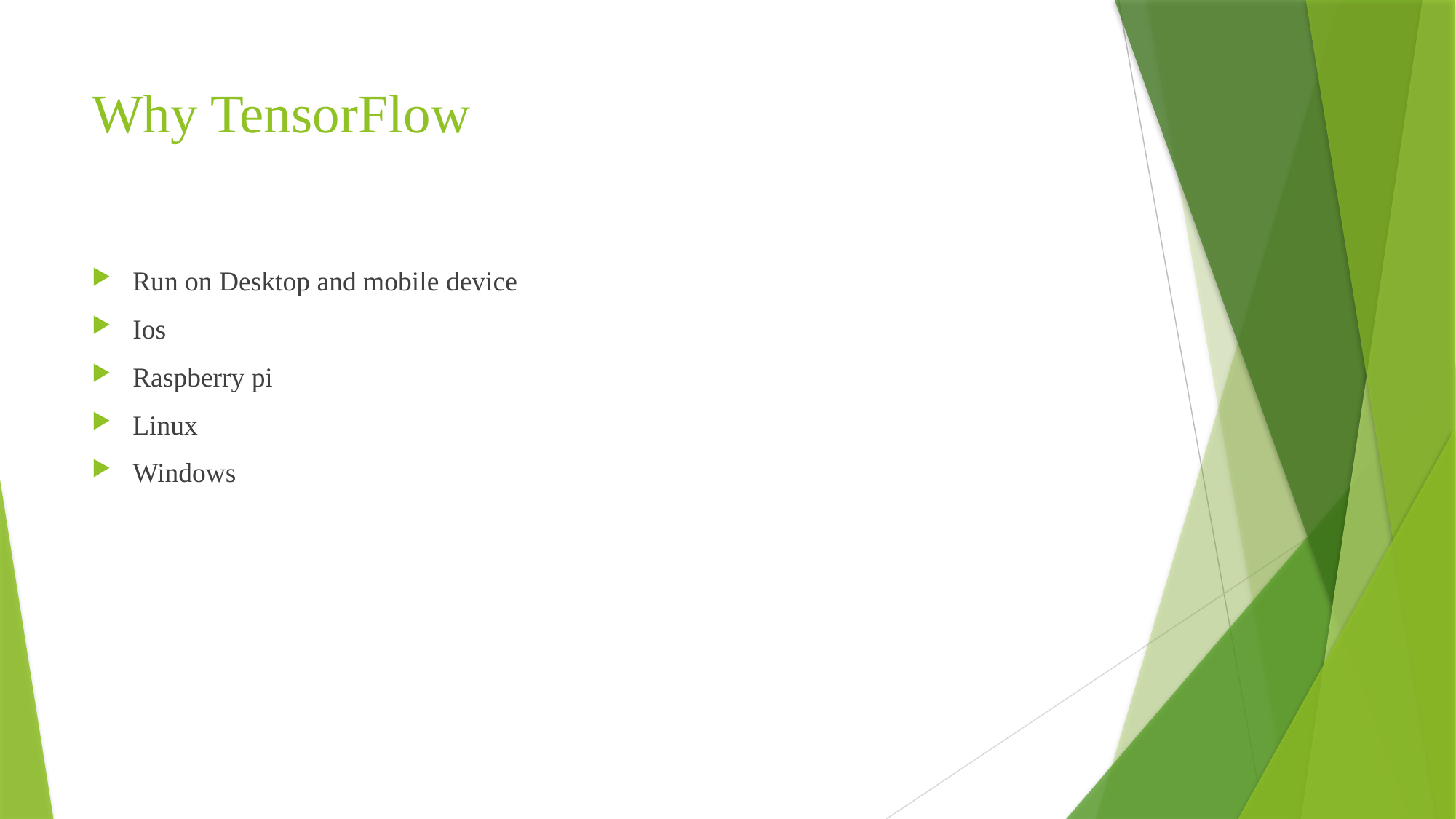

# Why TensorFlow
Run on Desktop and mobile device
Ios
Raspberry pi
Linux
Windows